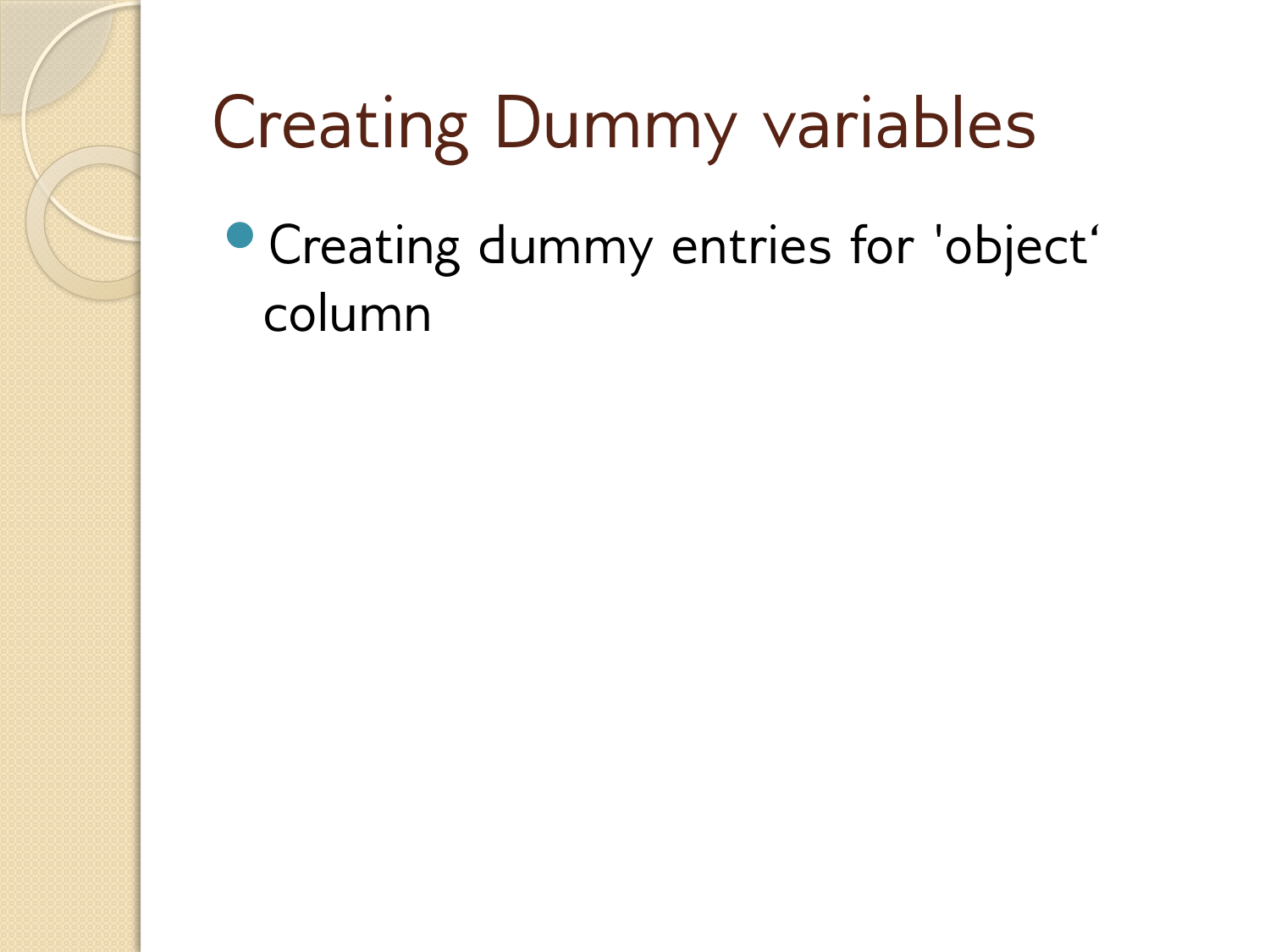

# Creating Dummy variables
Creating dummy entries for 'object‘ column